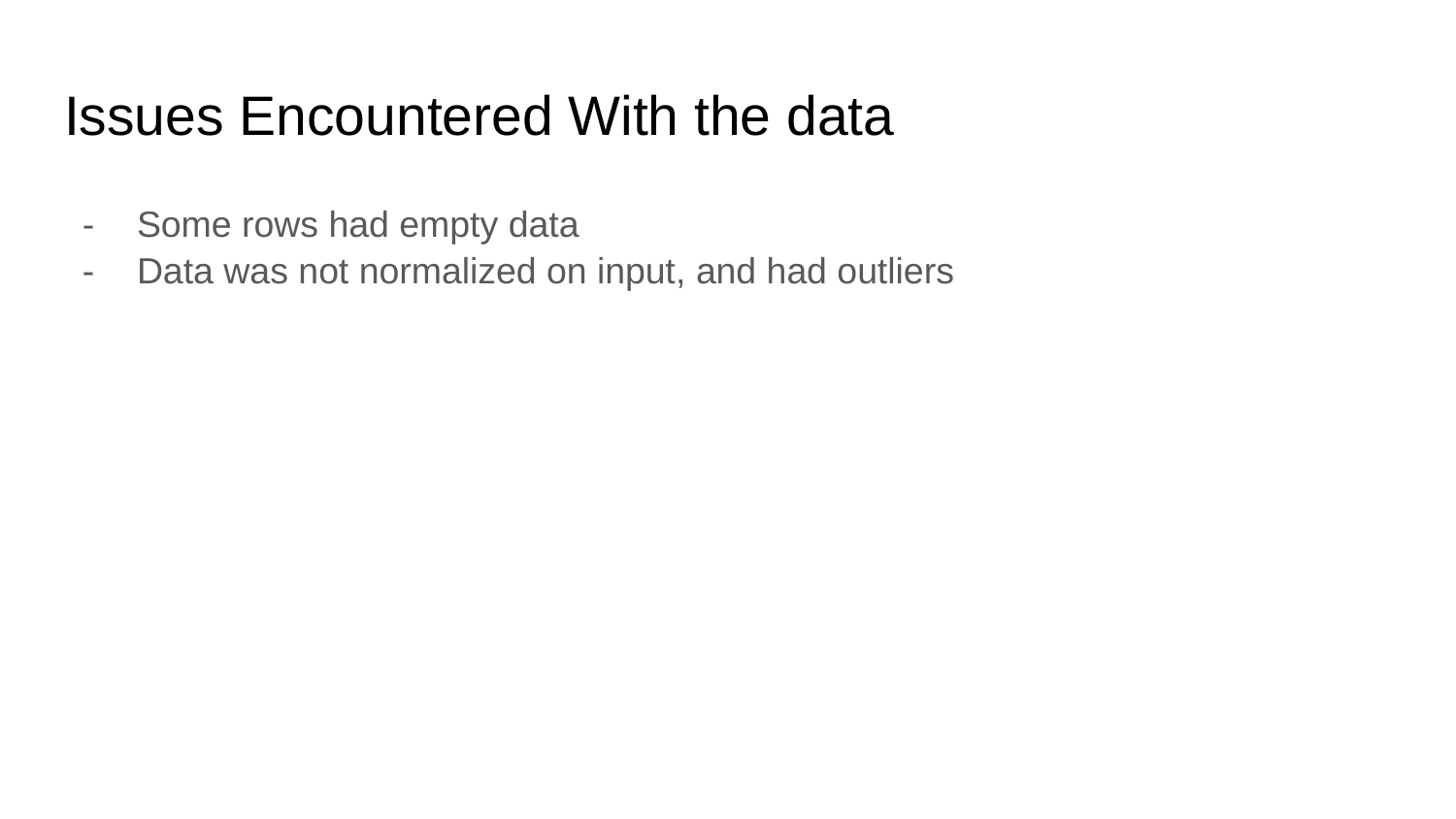

# Issues Encountered With the data
Some rows had empty data
Data was not normalized on input, and had outliers